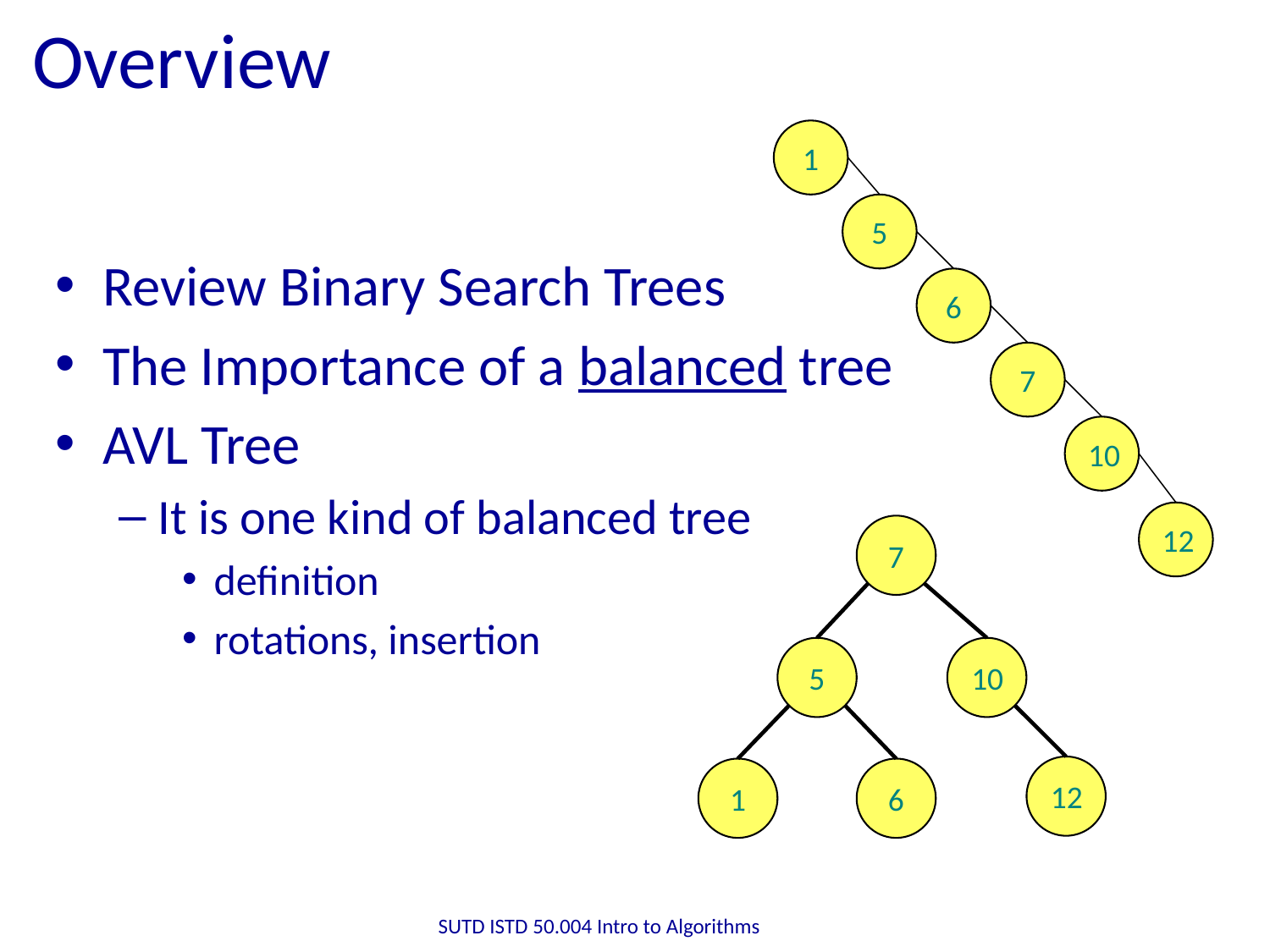

# Overview
1
5
6
7
10
12
Review Binary Search Trees
The Importance of a balanced tree
AVL Tree
It is one kind of balanced tree
definition
rotations, insertion
7
5
10
12
1
6
SUTD ISTD 50.004 Intro to Algorithms